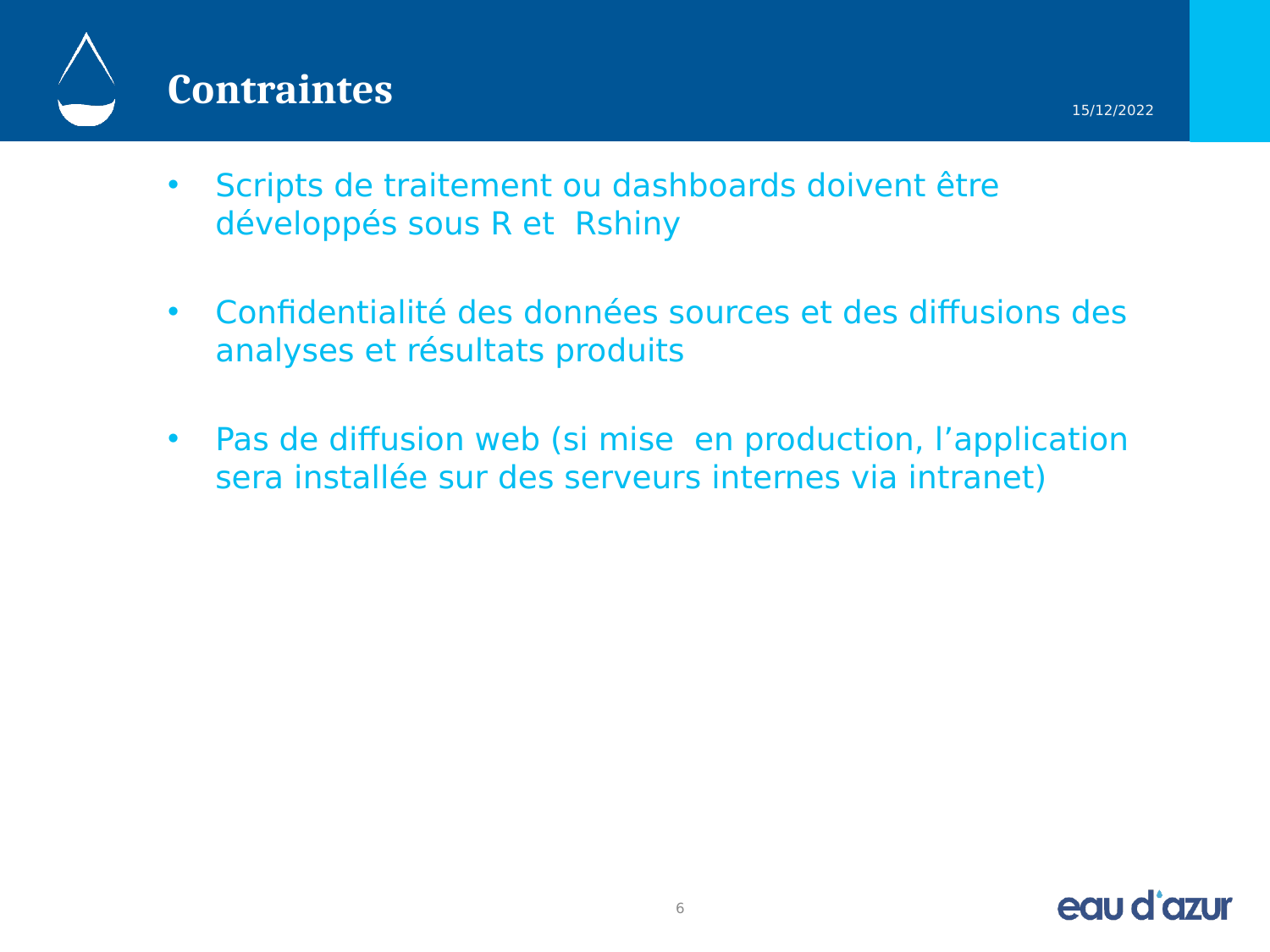

# Contraintes
Scripts de traitement ou dashboards doivent être développés sous R et  Rshiny

Confidentialité des données sources et des diffusions des analyses et résultats produits

Pas de diffusion web (si mise  en production, l’application sera installée sur des serveurs internes via intranet)

6